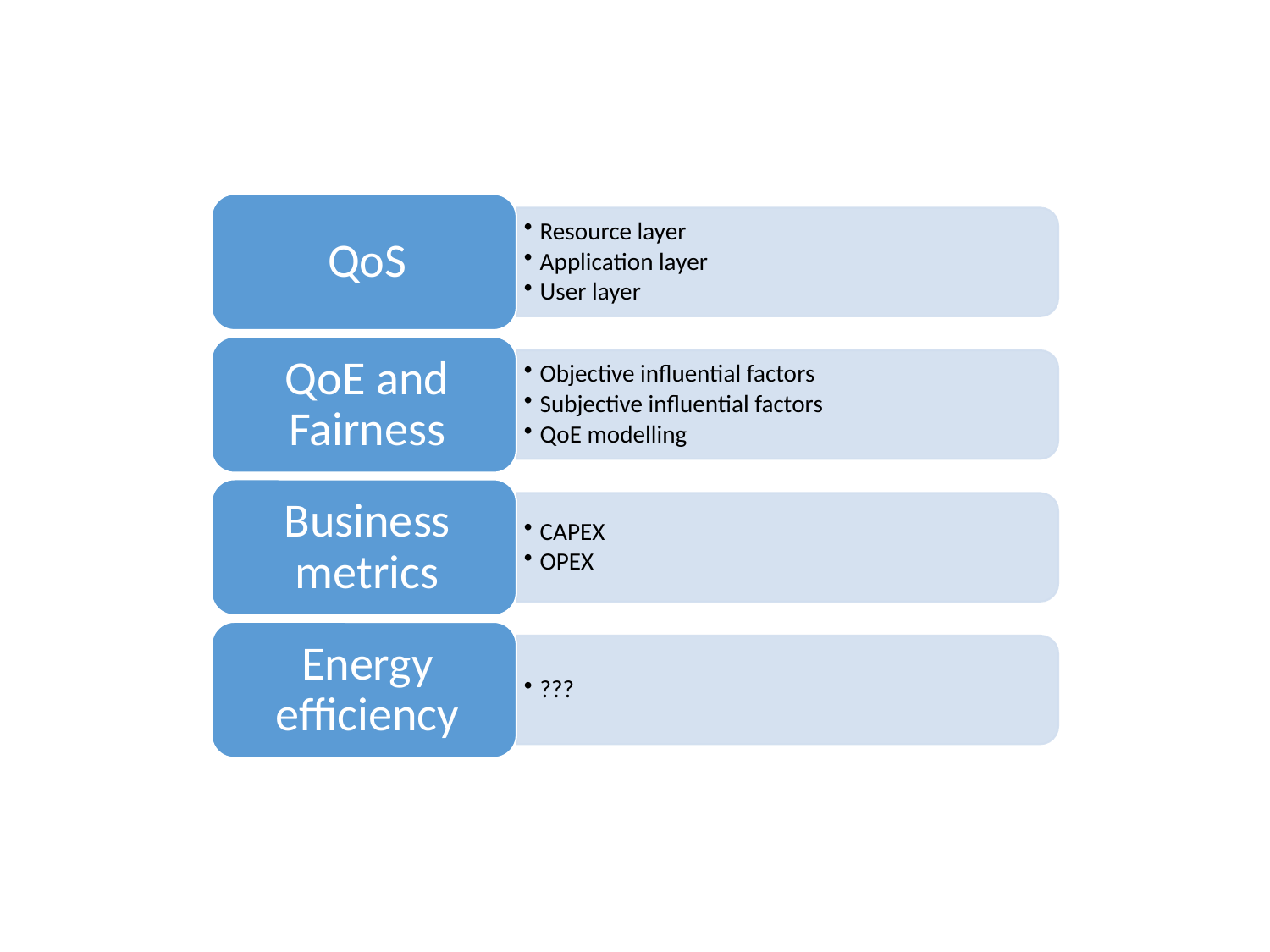

Resource layer
Application layer
User layer
QoS
Objective influential factors
Subjective influential factors
QoE modelling
QoE and Fairness
CAPEX
OPEX
Business metrics
???
Energy efficiency